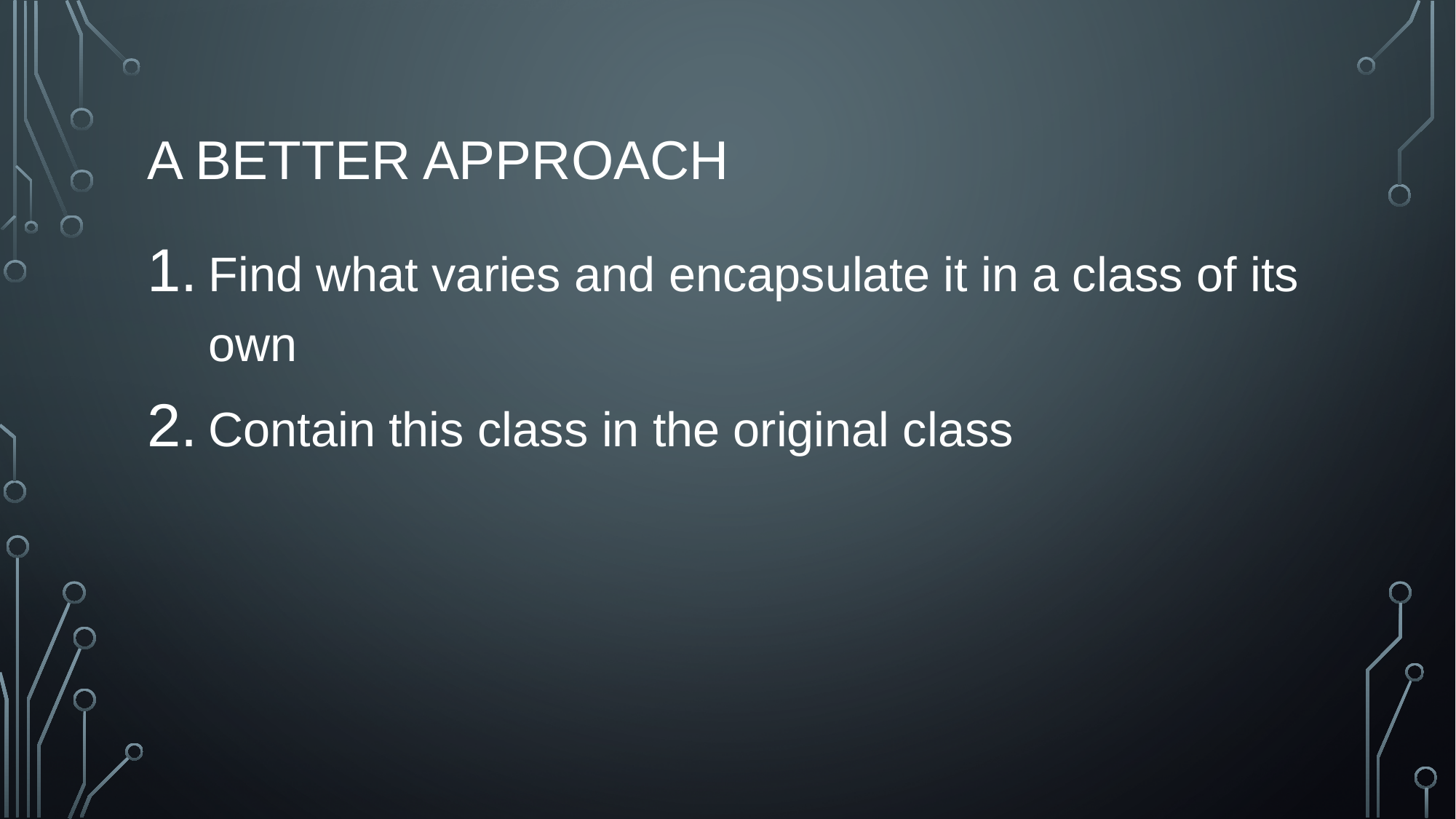

# A better approach
Find what varies and encapsulate it in a class of its own
Contain this class in the original class